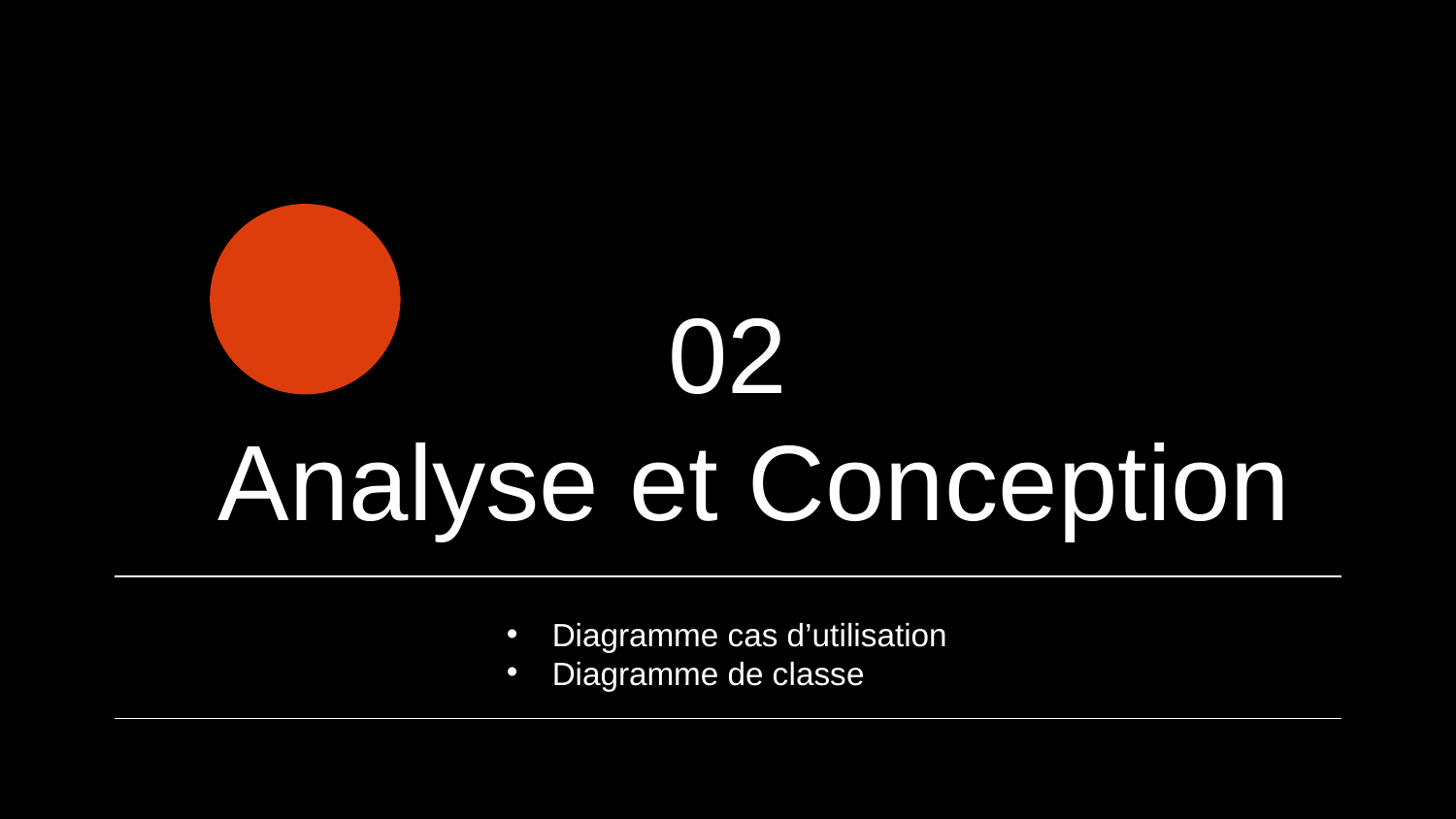

02
# Analyse et Conception
Diagramme cas d’utilisation
Diagramme de classe